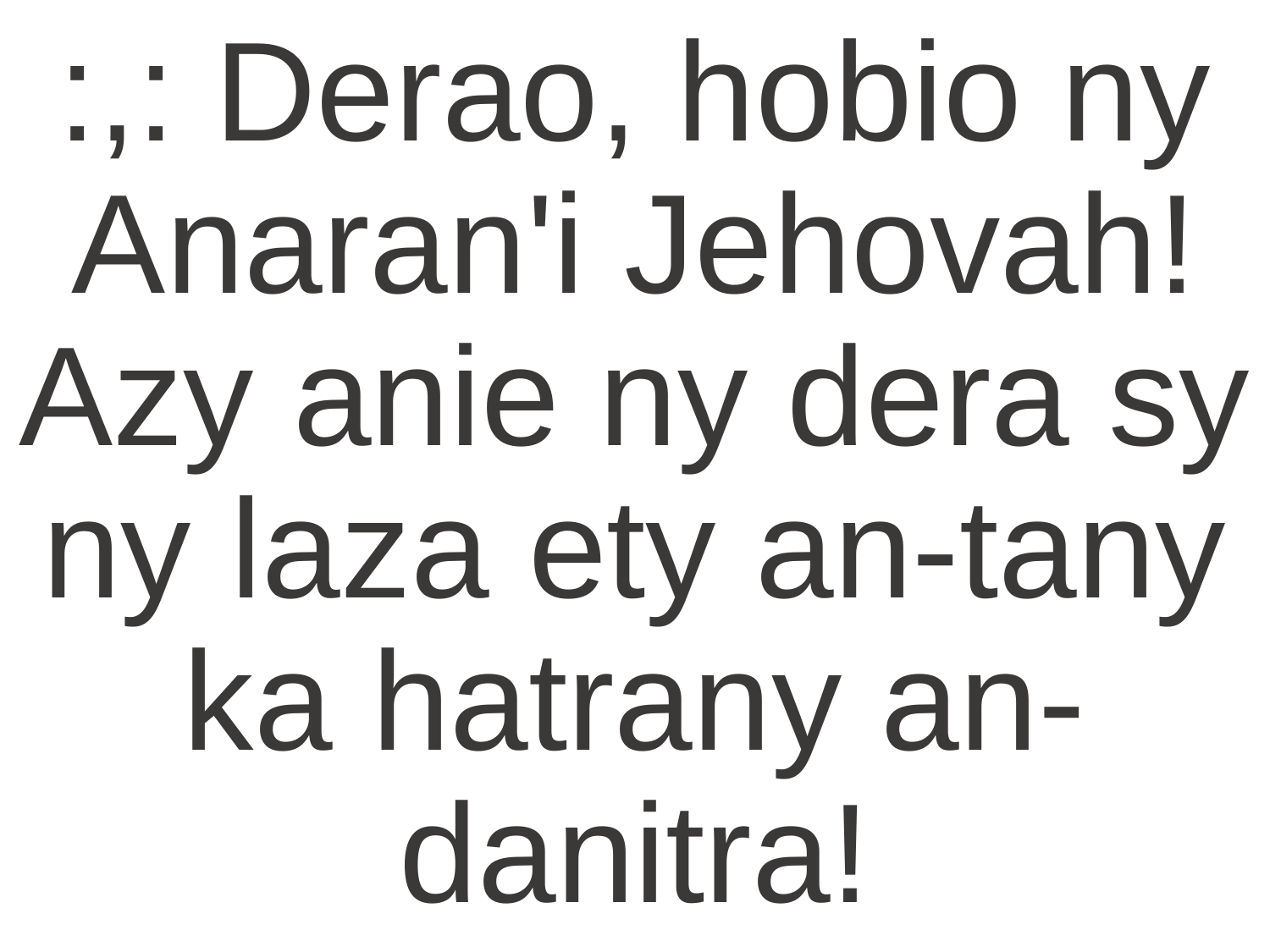

:,: Derao, hobio ny Anaran'i Jehovah!
Azy anie ny dera sy ny laza ety an-tany
ka hatrany an-danitra!